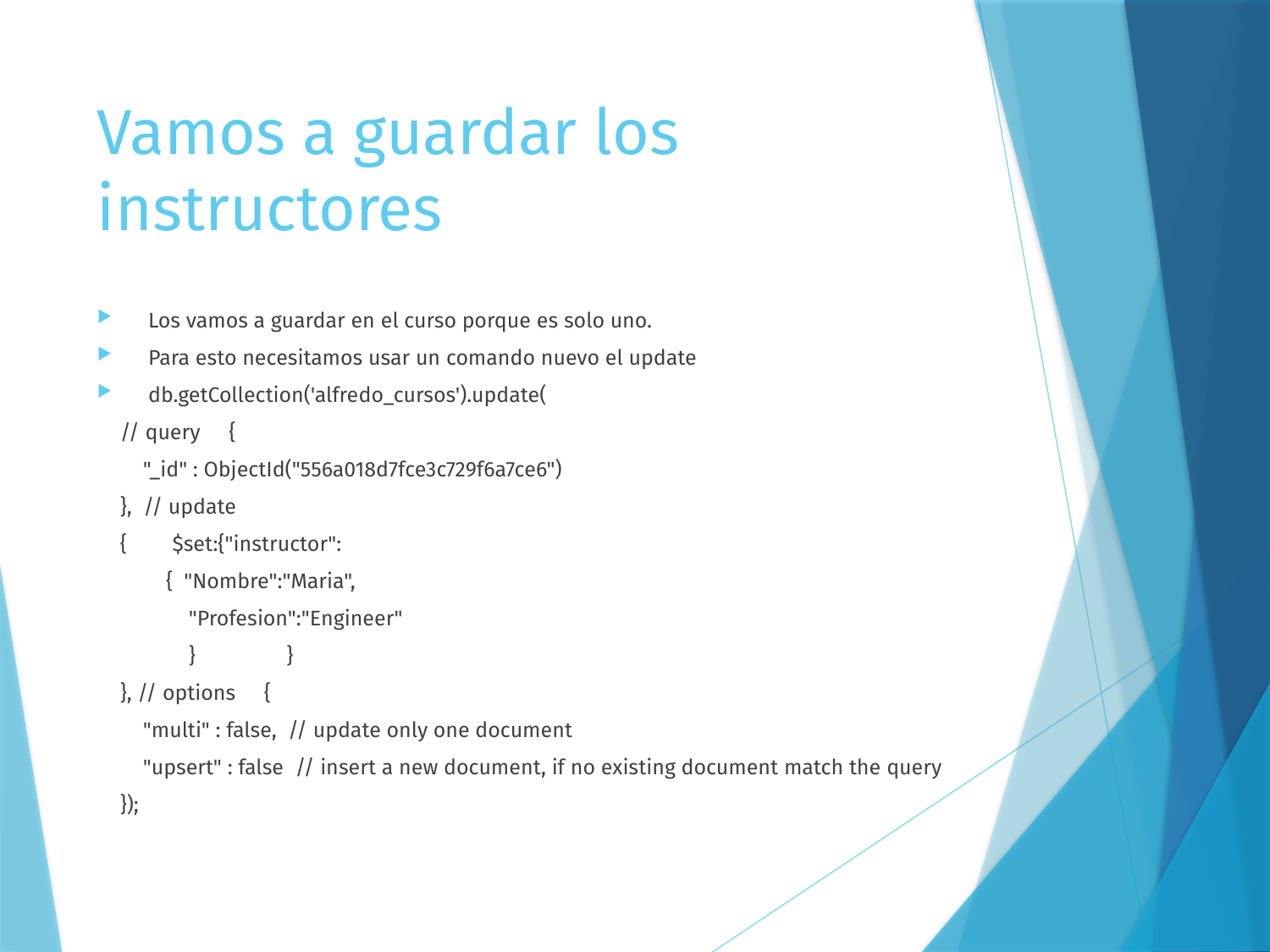

# Vamos a guardar los instructores
Los vamos a guardar en el curso porque es solo uno.
Para esto necesitamos usar un comando nuevo el update
db.getCollection('alfredo_cursos').update(
    // query     {
        "_id" : ObjectId("556a018d7fce3c729f6a7ce6")
    },  // update
    {        $set:{"instructor":
            {  "Nombre":"Maria",
                "Profesion":"Engineer"
                }                }
    }, // options     {
        "multi" : false,  // update only one document
        "upsert" : false  // insert a new document, if no existing document match the query
    });